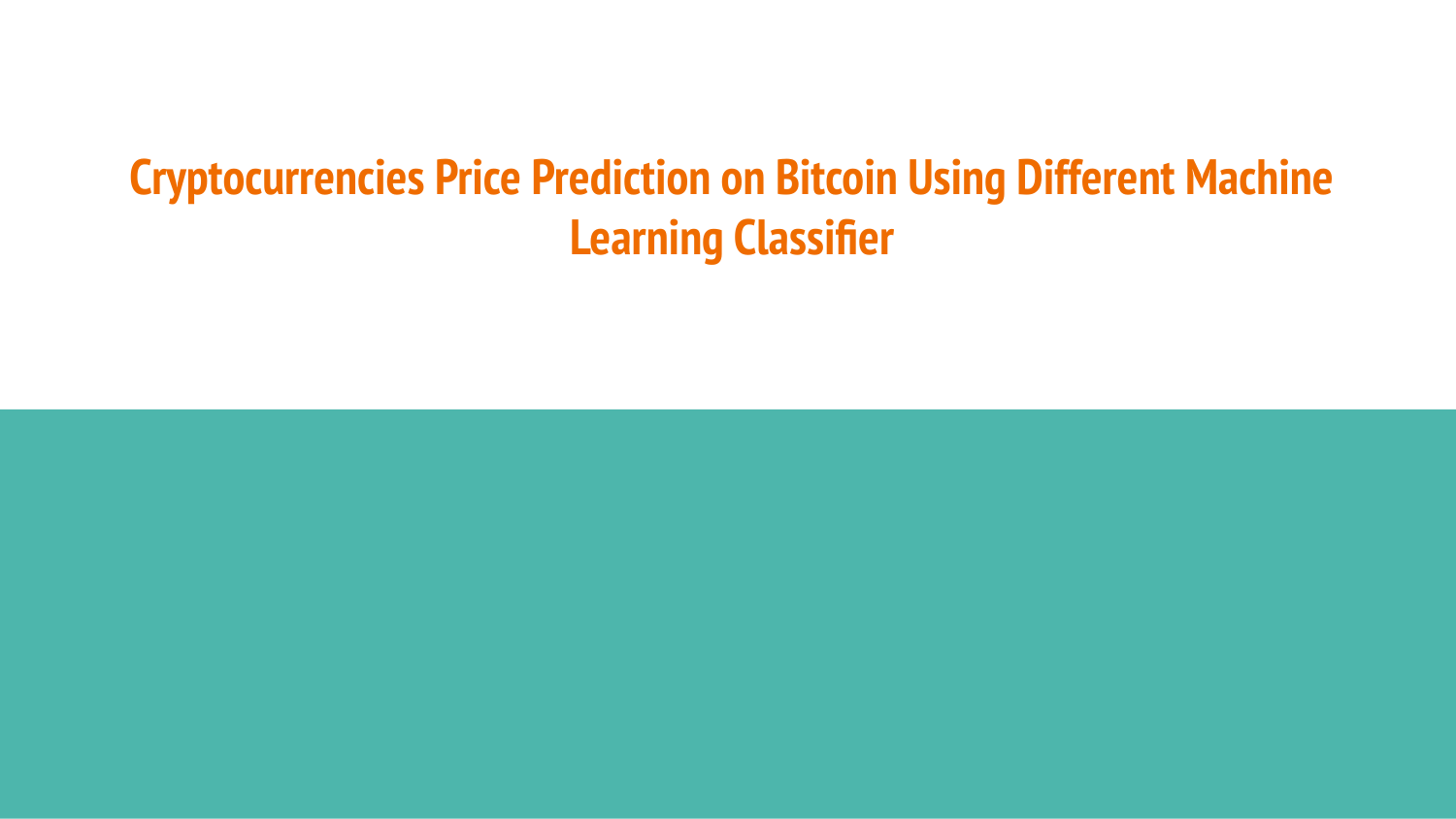

# Cryptocurrencies Price Prediction on Bitcoin Using Different Machine Learning Classifier